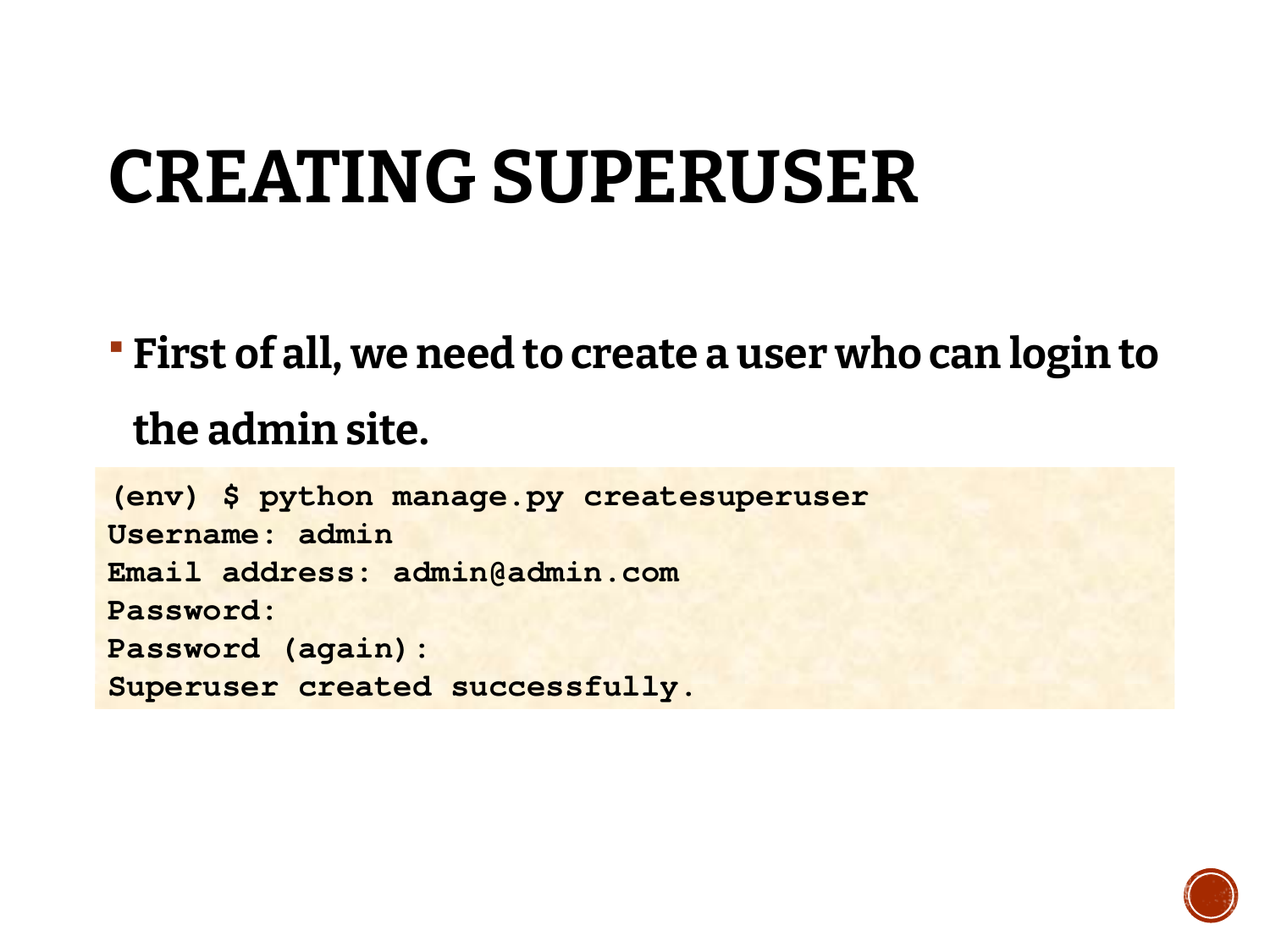

# Creating superuser
First of all, we need to create a user who can login to the admin site.
(env) $ python manage.py createsuperuser
Username: admin
Email address: admin@admin.com
Password:
Password (again):
Superuser created successfully.